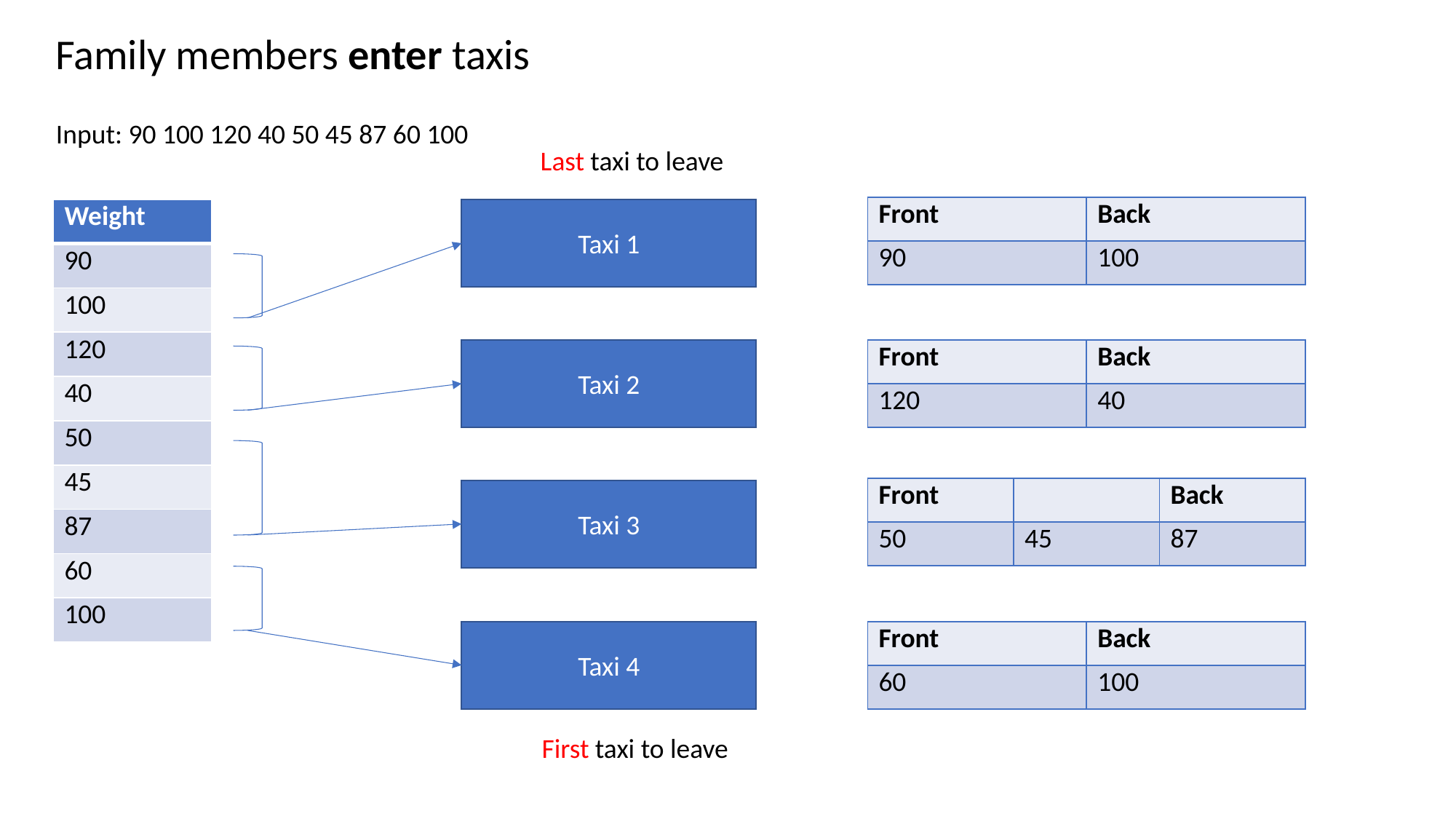

Family members enter taxis
Input: 90 100 120 40 50 45 87 60 100
Last taxi to leave
| Front | Back |
| --- | --- |
| 90 | 100 |
| Weight |
| --- |
| 90 |
| 100 |
| 120 |
| 40 |
| 50 |
| 45 |
| 87 |
| 60 |
| 100 |
Taxi 1

Taxi 2
| Front | Back |
| --- | --- |
| 120 | 40 |

| Front |  | Back |
| --- | --- | --- |
| 50 | 45 | 87 |
Taxi 3

| Front | Back |
| --- | --- |
| 60 | 100 |
Taxi 4
First taxi to leave